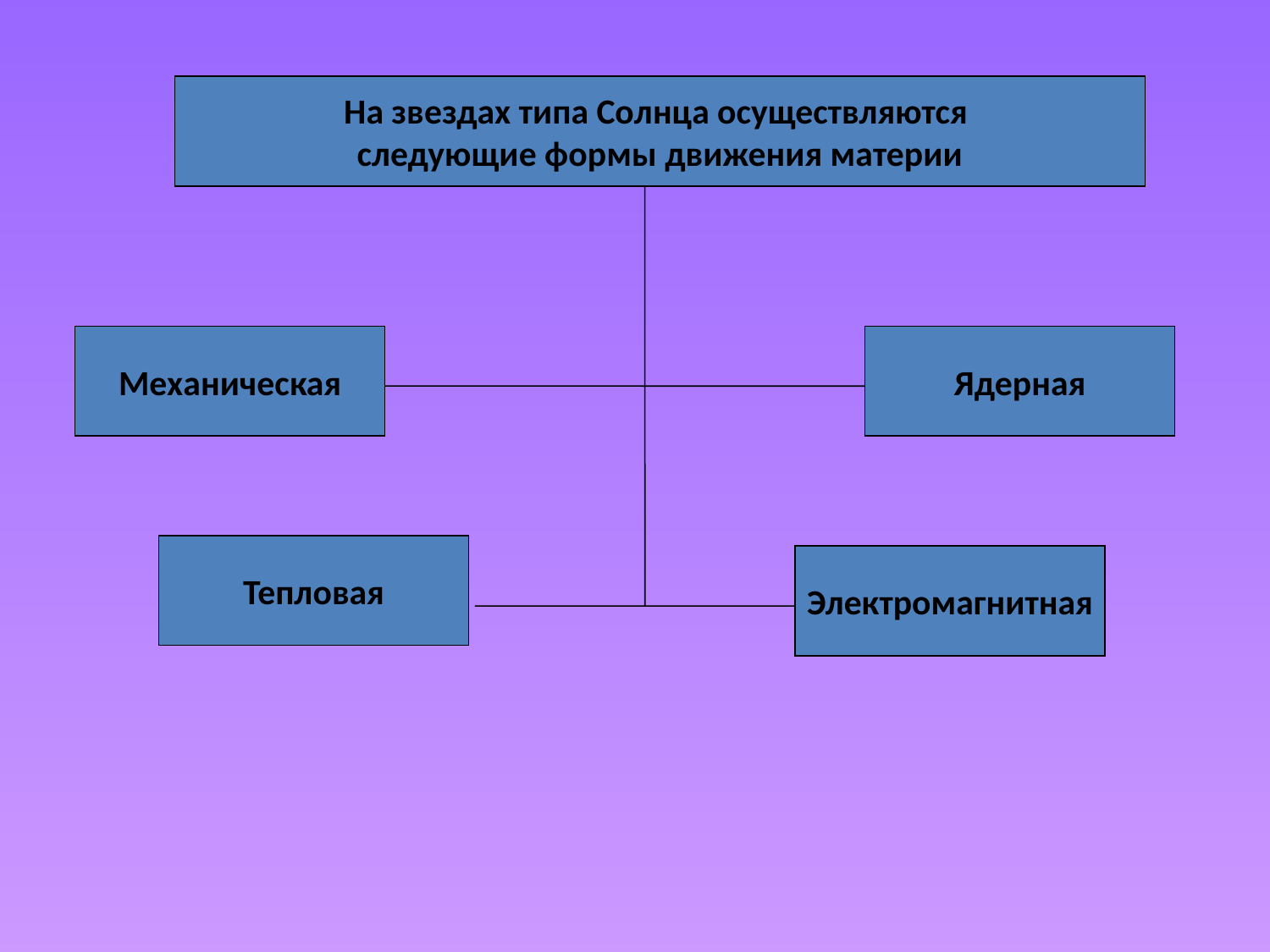

На звездах типа Солнца осуществляются
следующие формы движения материи

Механическая
Ядерная

Тепловая
Электромагнитная